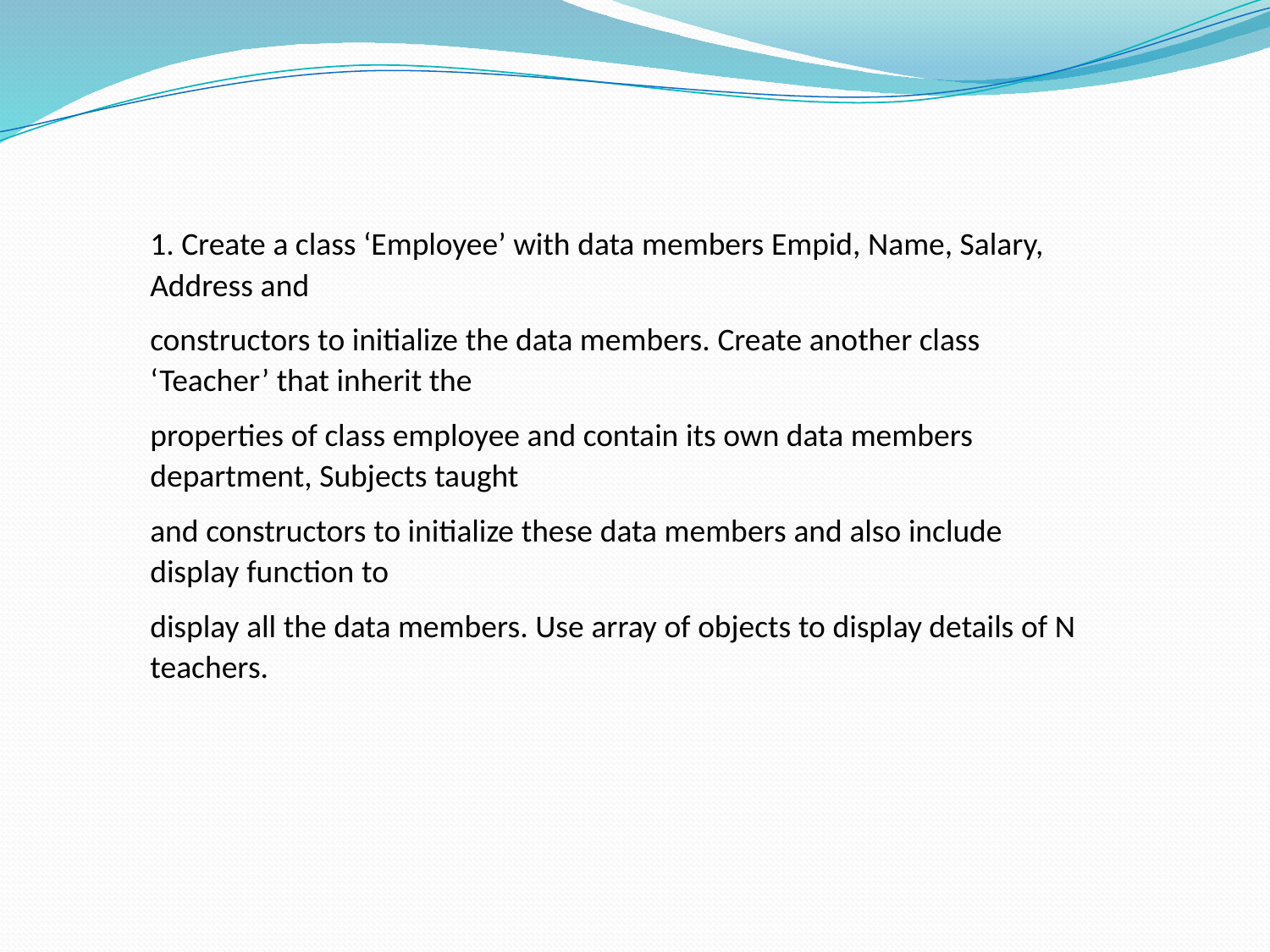

1. Create a class ‘Employee’ with data members Empid, Name, Salary, Address and
constructors to initialize the data members. Create another class ‘Teacher’ that inherit the
properties of class employee and contain its own data members department, Subjects taught
and constructors to initialize these data members and also include display function to
display all the data members. Use array of objects to display details of N teachers.